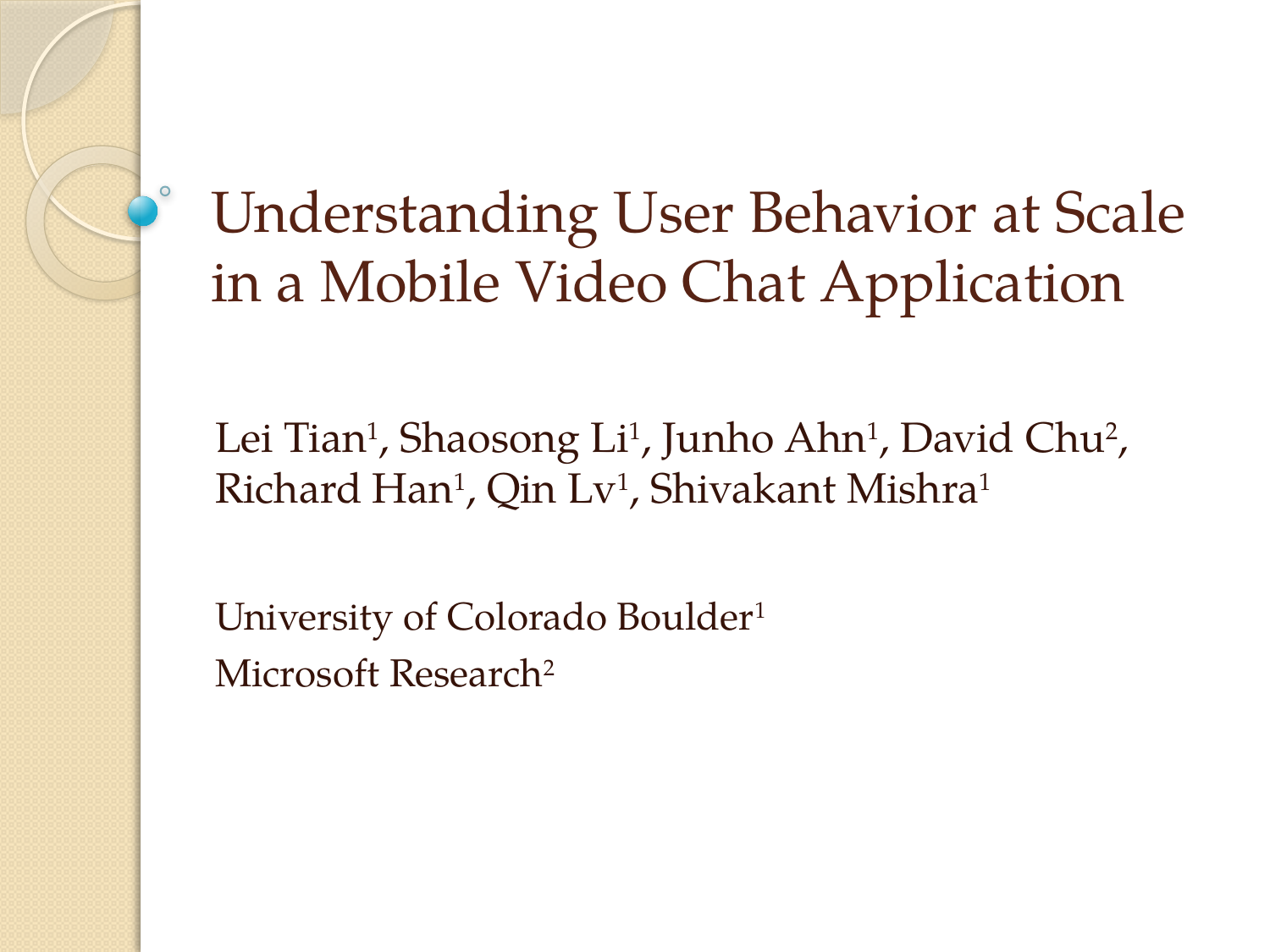

# Understanding User Behavior at Scale in a Mobile Video Chat Application
Lei Tian1, Shaosong Li1, Junho Ahn1, David Chu2, Richard Han1, Qin Lv1, Shivakant Mishra1
University of Colorado Boulder1
Microsoft Research2